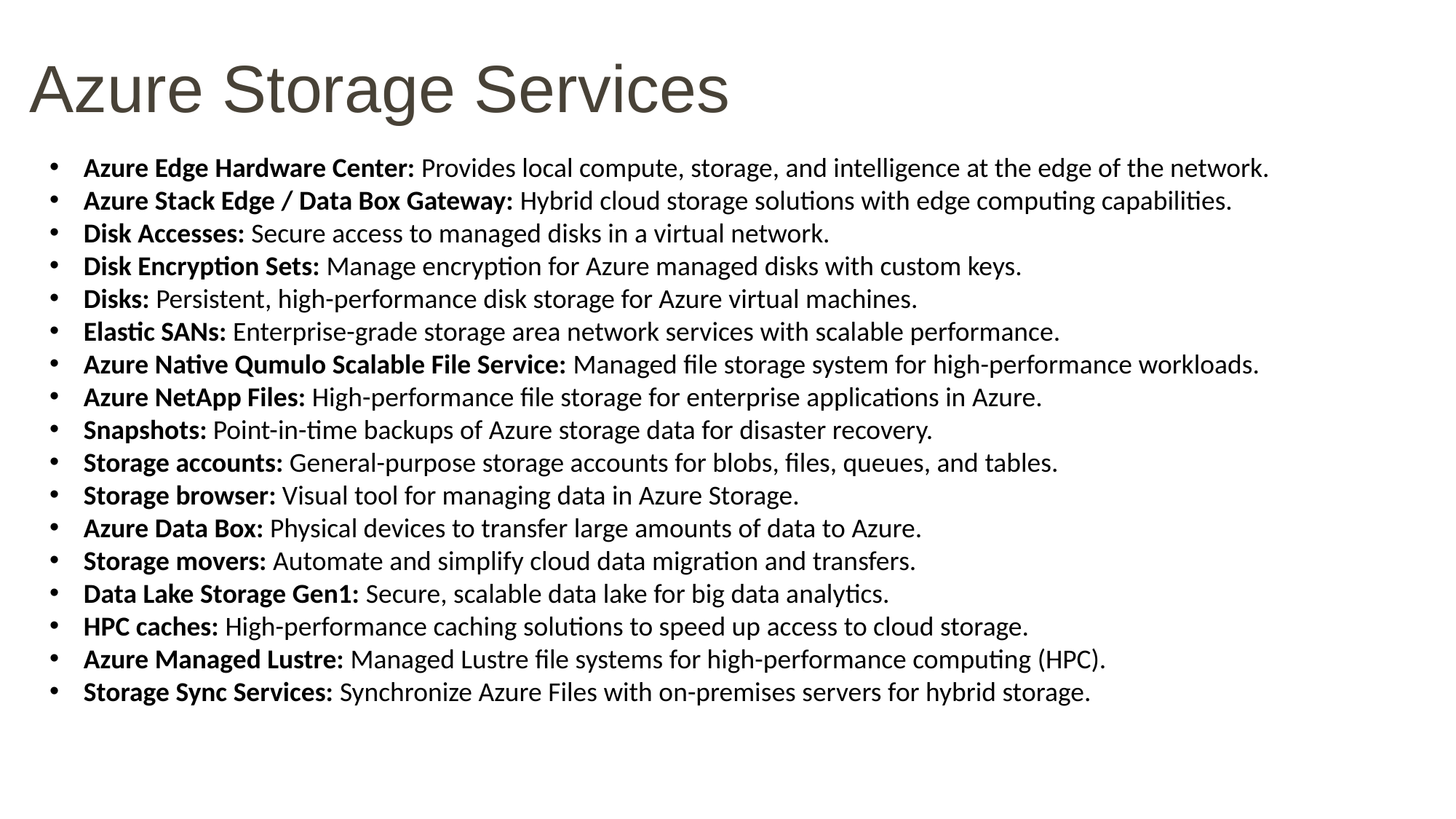

Azure Storage Services
Azure Edge Hardware Center: Provides local compute, storage, and intelligence at the edge of the network.
Azure Stack Edge / Data Box Gateway: Hybrid cloud storage solutions with edge computing capabilities.
Disk Accesses: Secure access to managed disks in a virtual network.
Disk Encryption Sets: Manage encryption for Azure managed disks with custom keys.
Disks: Persistent, high-performance disk storage for Azure virtual machines.
Elastic SANs: Enterprise-grade storage area network services with scalable performance.
Azure Native Qumulo Scalable File Service: Managed file storage system for high-performance workloads.
Azure NetApp Files: High-performance file storage for enterprise applications in Azure.
Snapshots: Point-in-time backups of Azure storage data for disaster recovery.
Storage accounts: General-purpose storage accounts for blobs, files, queues, and tables.
Storage browser: Visual tool for managing data in Azure Storage.
Azure Data Box: Physical devices to transfer large amounts of data to Azure.
Storage movers: Automate and simplify cloud data migration and transfers.
Data Lake Storage Gen1: Secure, scalable data lake for big data analytics.
HPC caches: High-performance caching solutions to speed up access to cloud storage.
Azure Managed Lustre: Managed Lustre file systems for high-performance computing (HPC).
Storage Sync Services: Synchronize Azure Files with on-premises servers for hybrid storage.